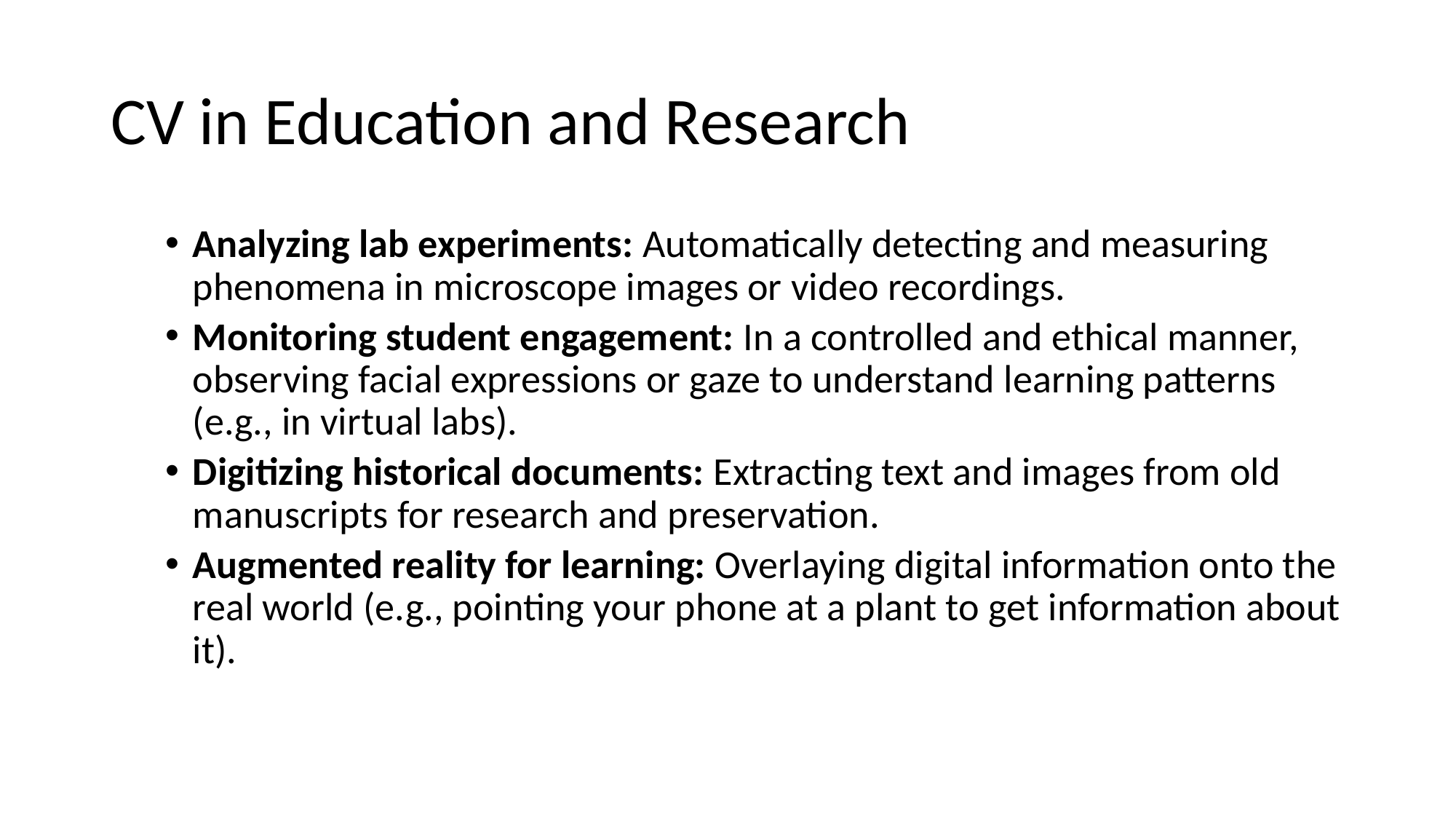

# CV in Education and Research
Analyzing lab experiments: Automatically detecting and measuring phenomena in microscope images or video recordings.
Monitoring student engagement: In a controlled and ethical manner, observing facial expressions or gaze to understand learning patterns (e.g., in virtual labs).
Digitizing historical documents: Extracting text and images from old manuscripts for research and preservation.
Augmented reality for learning: Overlaying digital information onto the real world (e.g., pointing your phone at a plant to get information about it).